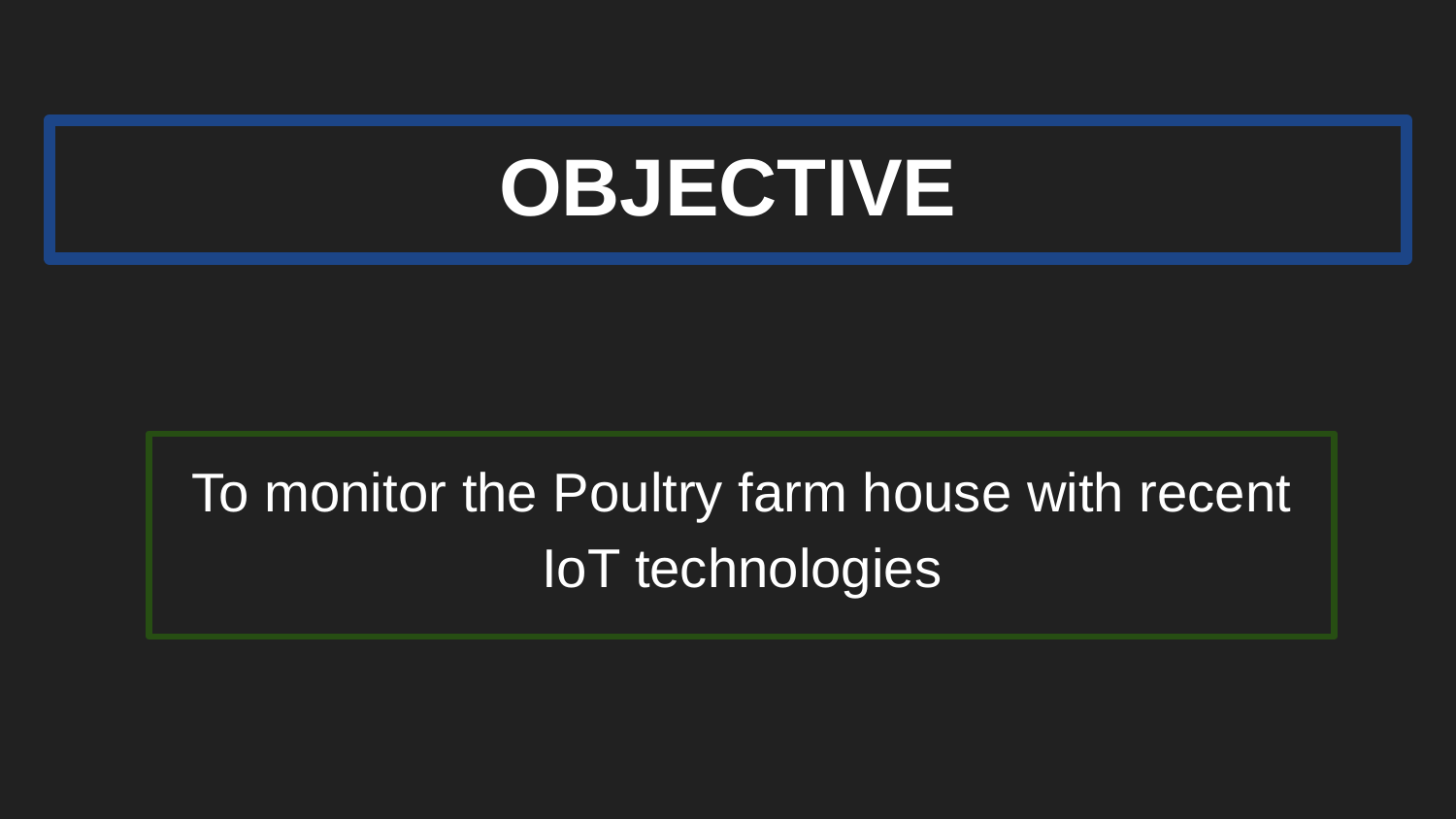

# OBJECTIVE
To monitor the Poultry farm house with recent IoT technologies